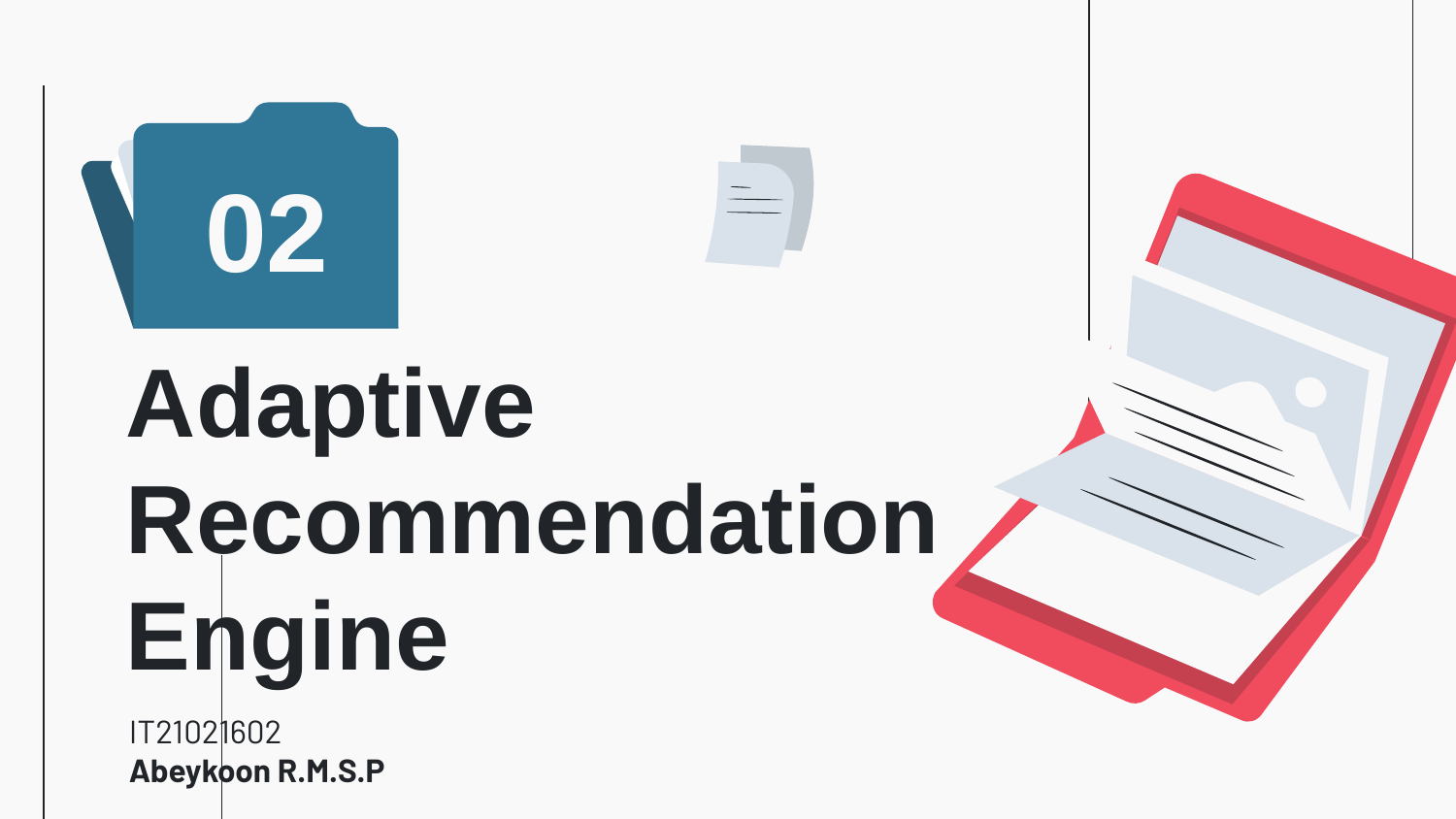

02
# Adaptive Recommendation Engine
IT21021602
Abeykoon R.M.S.P